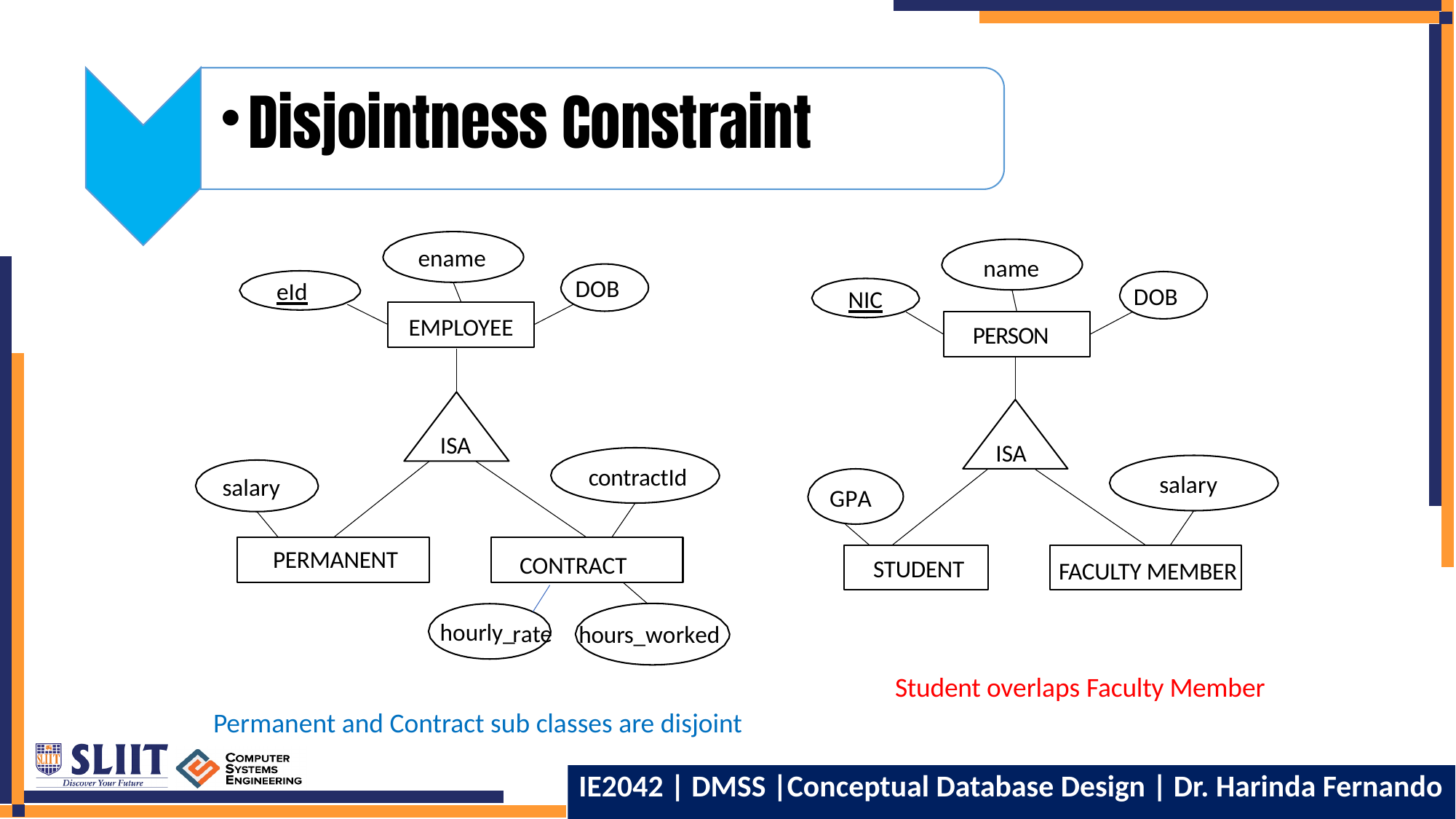

Disjointness Constraint

ename
name

DOB
eId

DOB

NIC

EMPLOYEE

PERSON

ISA
ISA

contractId
salary
salary
GPA

STUDENT
FACULTY MEMBER
CONTRACT
PERMANENT

hourly_
rate
hours_worked
Student overlaps Faculty Member
Permanent and Contract sub classes are disjoint
28
IE2042 | DMSS |Conceptual Database Design | Dr. Harinda Fernando